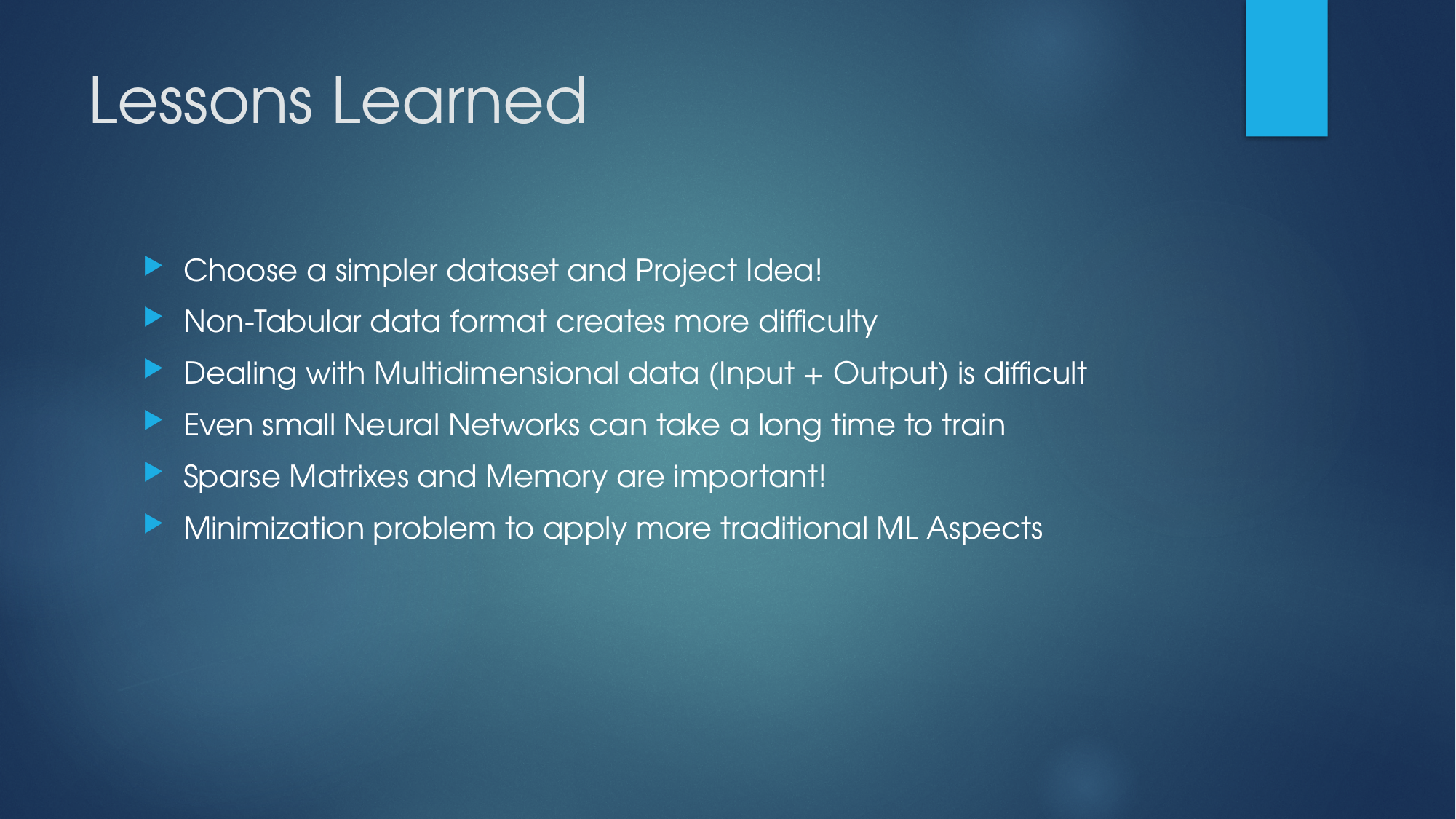

# Lessons Learned
Choose a simpler dataset and Project Idea!
Non-Tabular data format creates more difficulty
Dealing with Multidimensional data (Input + Output) is difficult
Even small Neural Networks can take a long time to train
Sparse Matrixes and Memory are important!
Minimization problem to apply more traditional ML Aspects